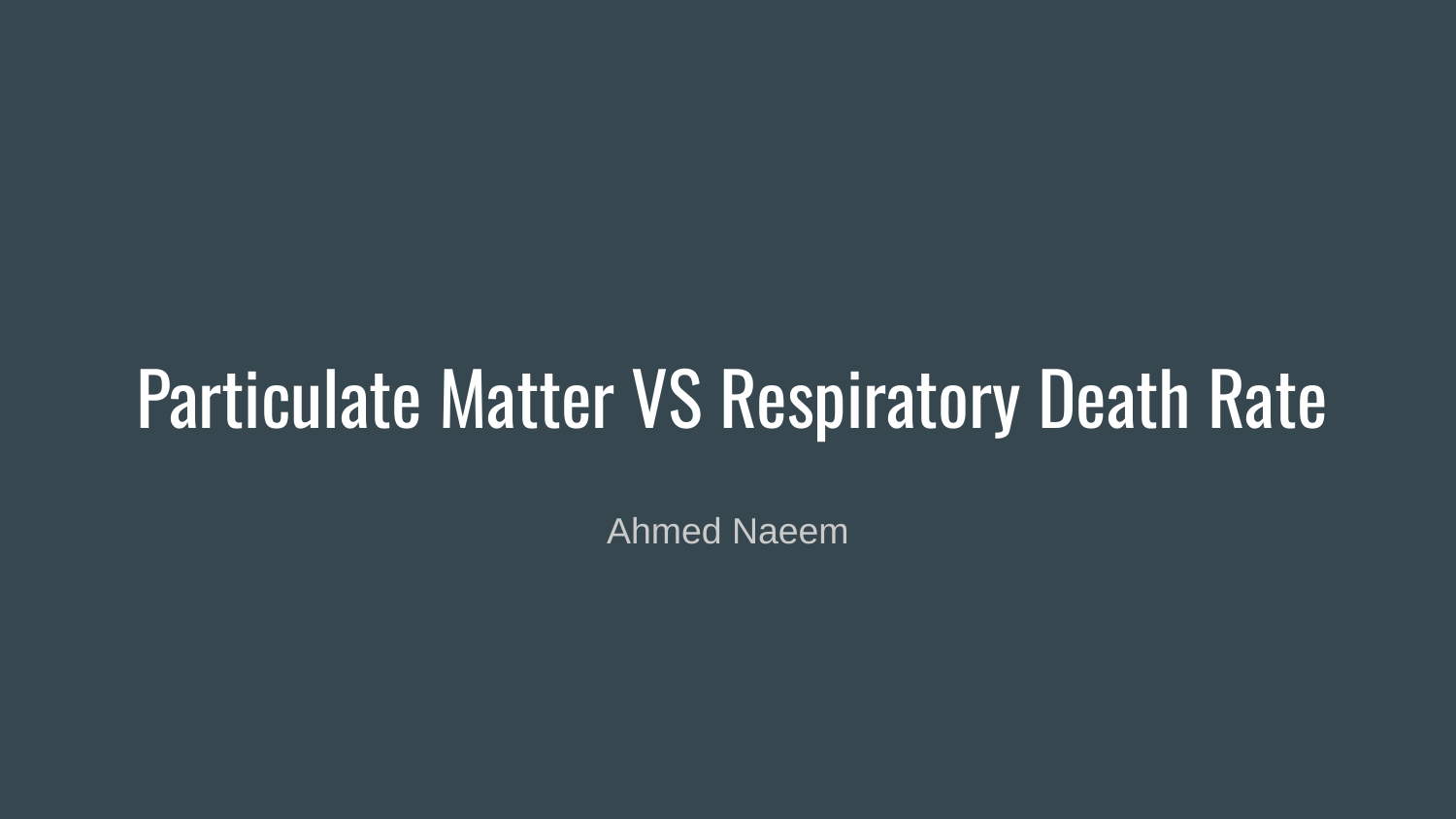

# Particulate Matter VS Respiratory Death Rate

Ahmed Naeem